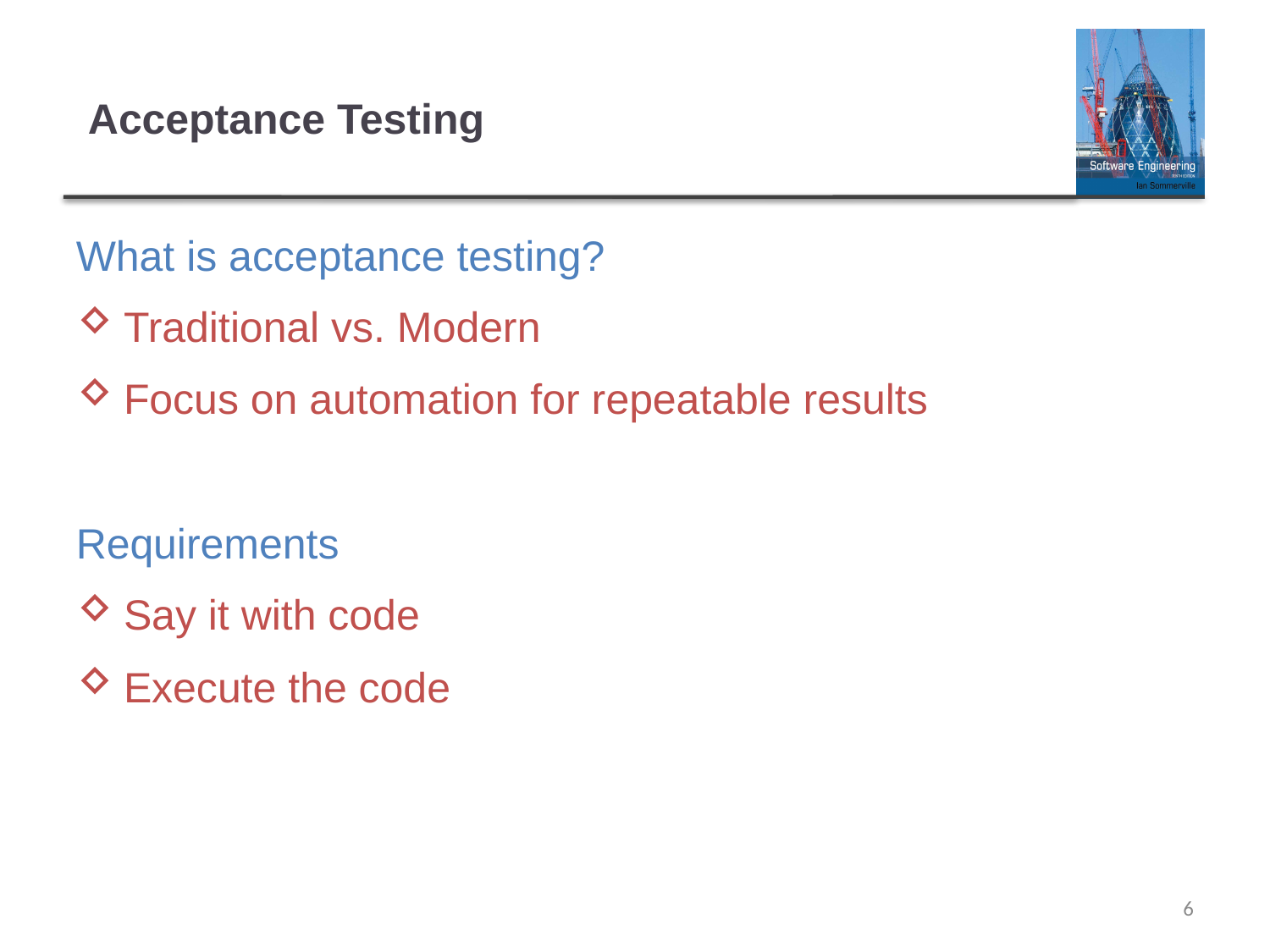

# Acceptance Testing
What is acceptance testing?
Traditional vs. Modern
Focus on automation for repeatable results

Requirements
Say it with code
Execute the code

6